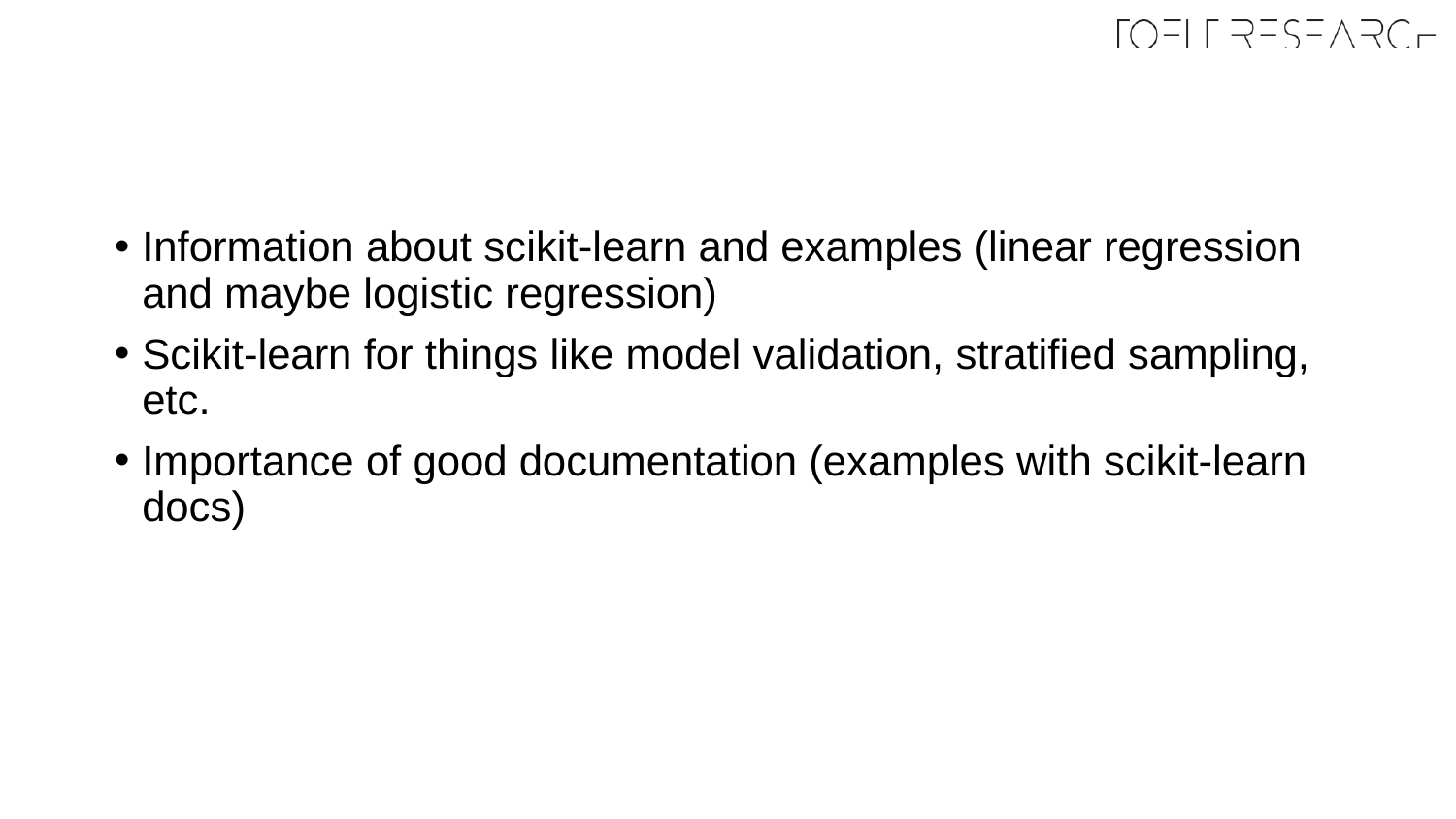

#
Information about scikit-learn and examples (linear regression and maybe logistic regression)
Scikit-learn for things like model validation, stratified sampling, etc.
Importance of good documentation (examples with scikit-learn docs)